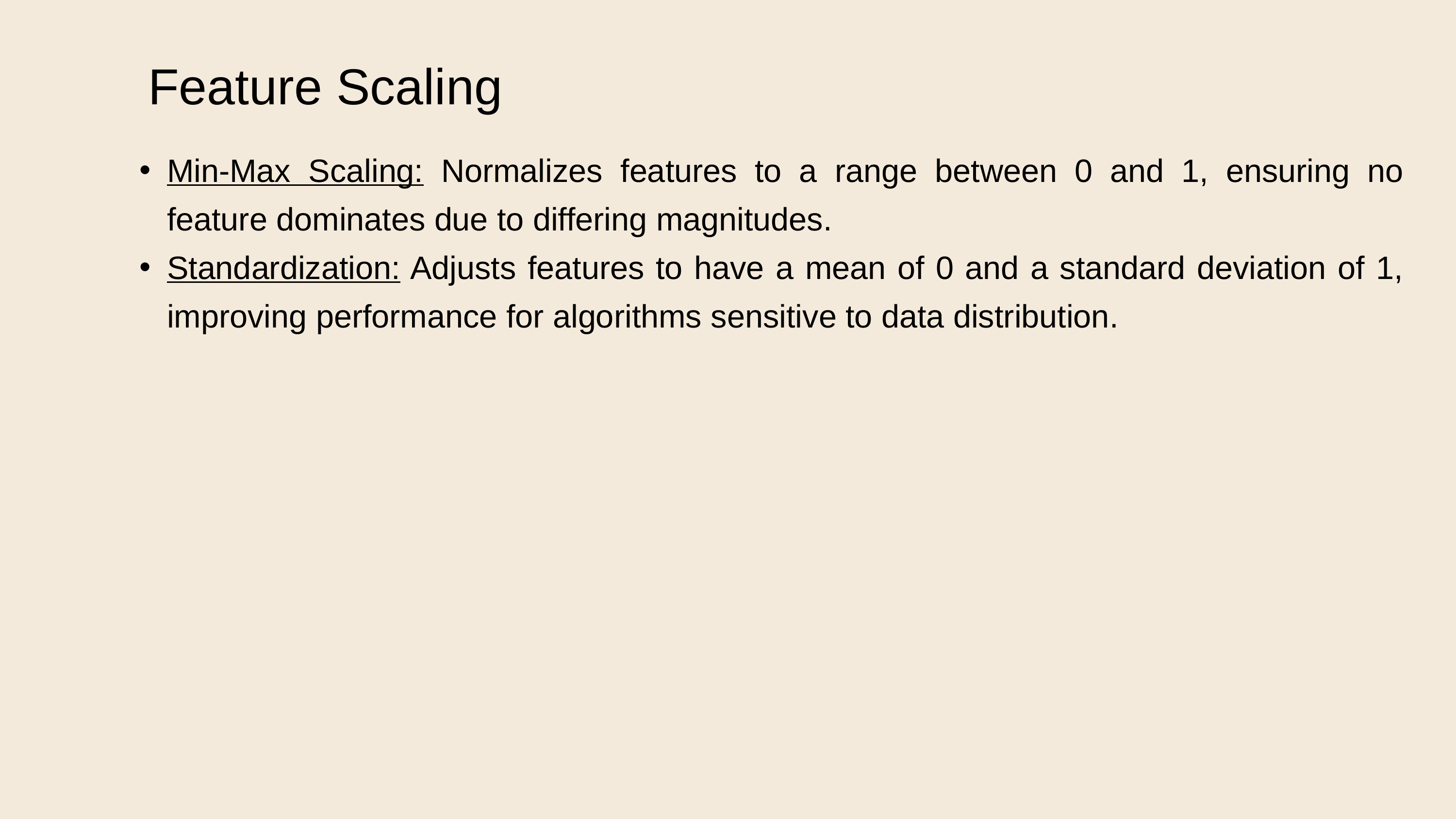

Feature Scaling
Min-Max Scaling: Normalizes features to a range between 0 and 1, ensuring no feature dominates due to differing magnitudes.
Standardization: Adjusts features to have a mean of 0 and a standard deviation of 1, improving performance for algorithms sensitive to data distribution.